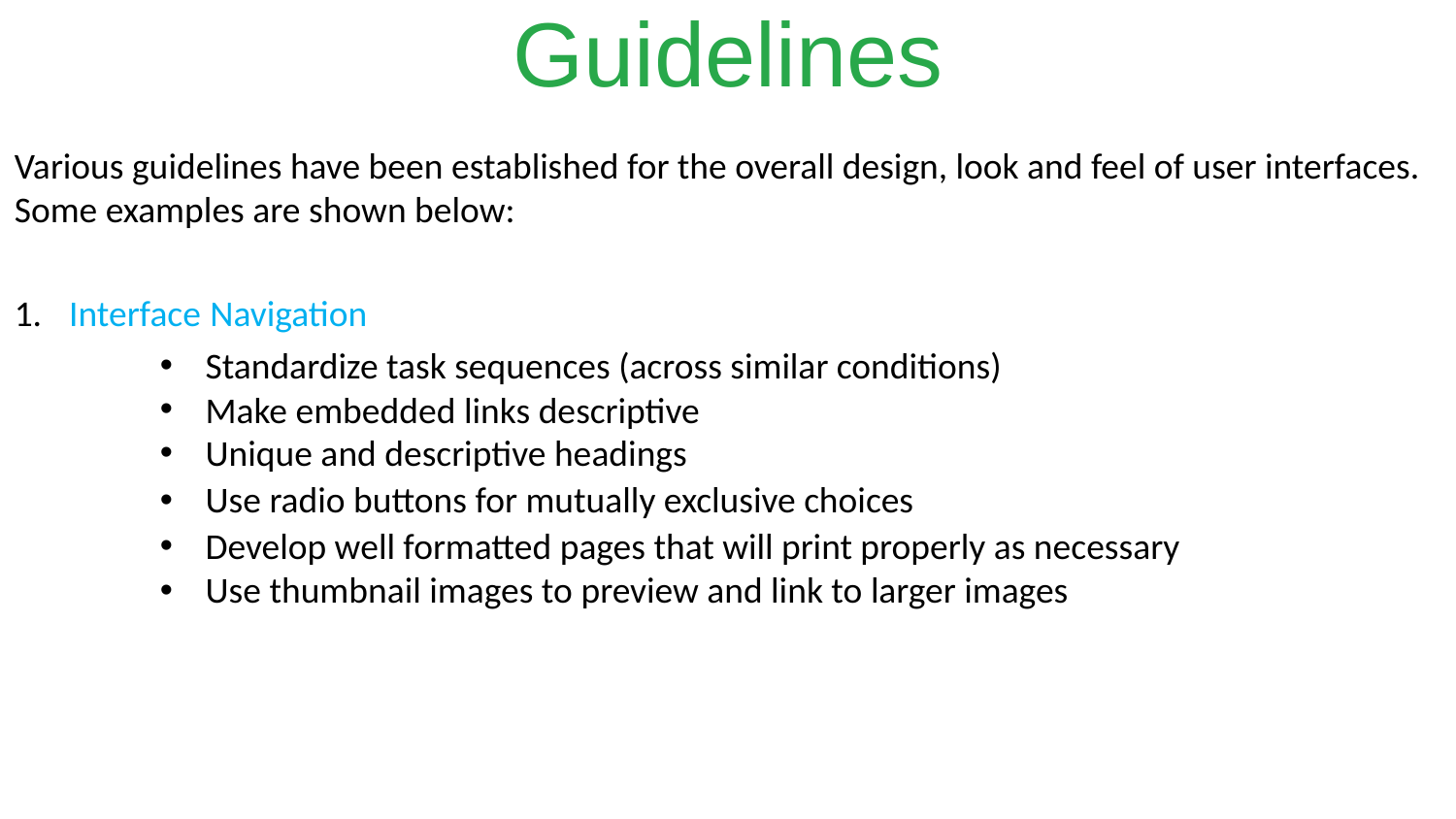

# Guidelines
Various guidelines have been established for the overall design, look and feel of user interfaces. Some examples are shown below:
Interface Navigation
Standardize task sequences (across similar conditions)
Make embedded links descriptive
Unique and descriptive headings
Use radio buttons for mutually exclusive choices
Develop well formatted pages that will print properly as necessary
Use thumbnail images to preview and link to larger images